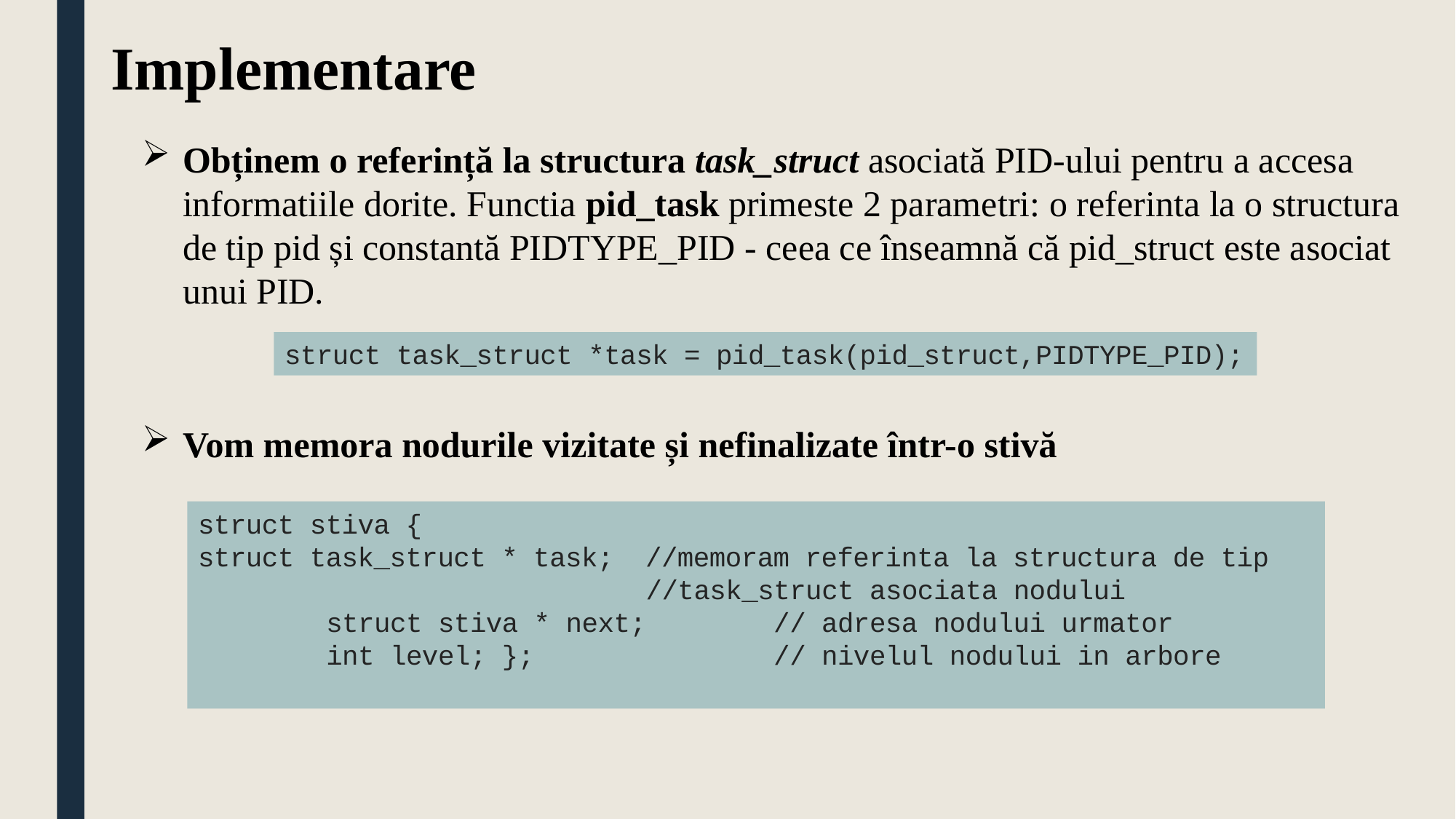

Implementare

Obținem o referință la structura task_struct asociată PID-ului pentru a accesa informatiile dorite. Functia pid_task primeste 2 parametri: o referinta la o structura de tip pid și constantă PIDTYPE_PID - ceea ce înseamnă că pid_struct este asociat unui PID.

struct task_struct *task = pid_task(pid_struct,PIDTYPE_PID);

Vom memora nodurile vizitate și nefinalizate într-o stivă
struct stiva {
struct task_struct * task;  //memoram referinta la structura de tip
                            //task_struct asociata nodului
        struct stiva * next;        // adresa nodului urmator
        int level; };               // nivelul nodului in arbore